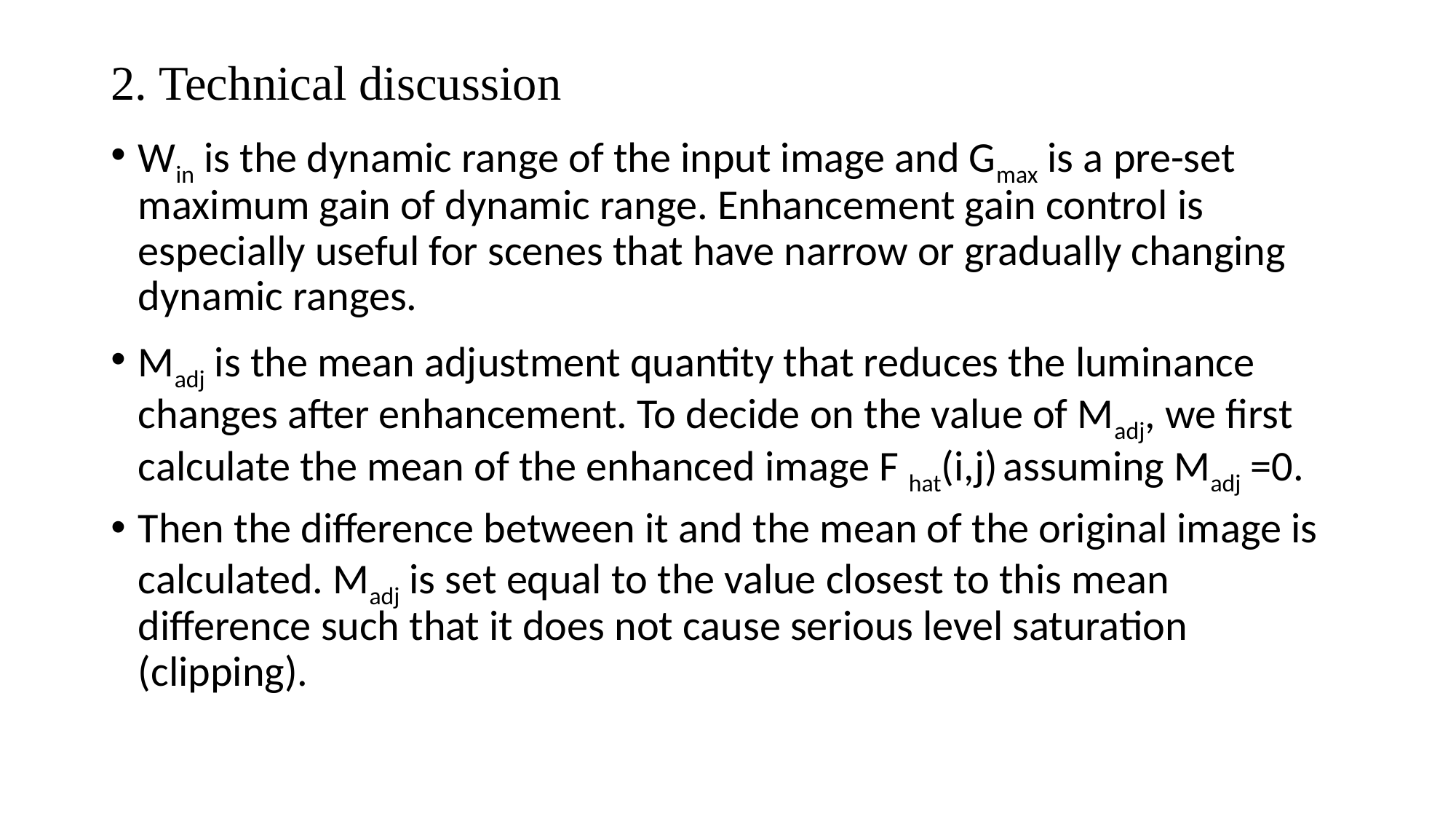

# 2. Technical discussion
Win is the dynamic range of the input image and Gmax is a pre-set maximum gain of dynamic range. Enhancement gain control is especially useful for scenes that have narrow or gradually changing dynamic ranges.
Madj is the mean adjustment quantity that reduces the luminance changes after enhancement. To decide on the value of Madj, we first calculate the mean of the enhanced image F hat(i,j) assuming Madj =0.
Then the difference between it and the mean of the original image is calculated. Madj is set equal to the value closest to this mean difference such that it does not cause serious level saturation (clipping).